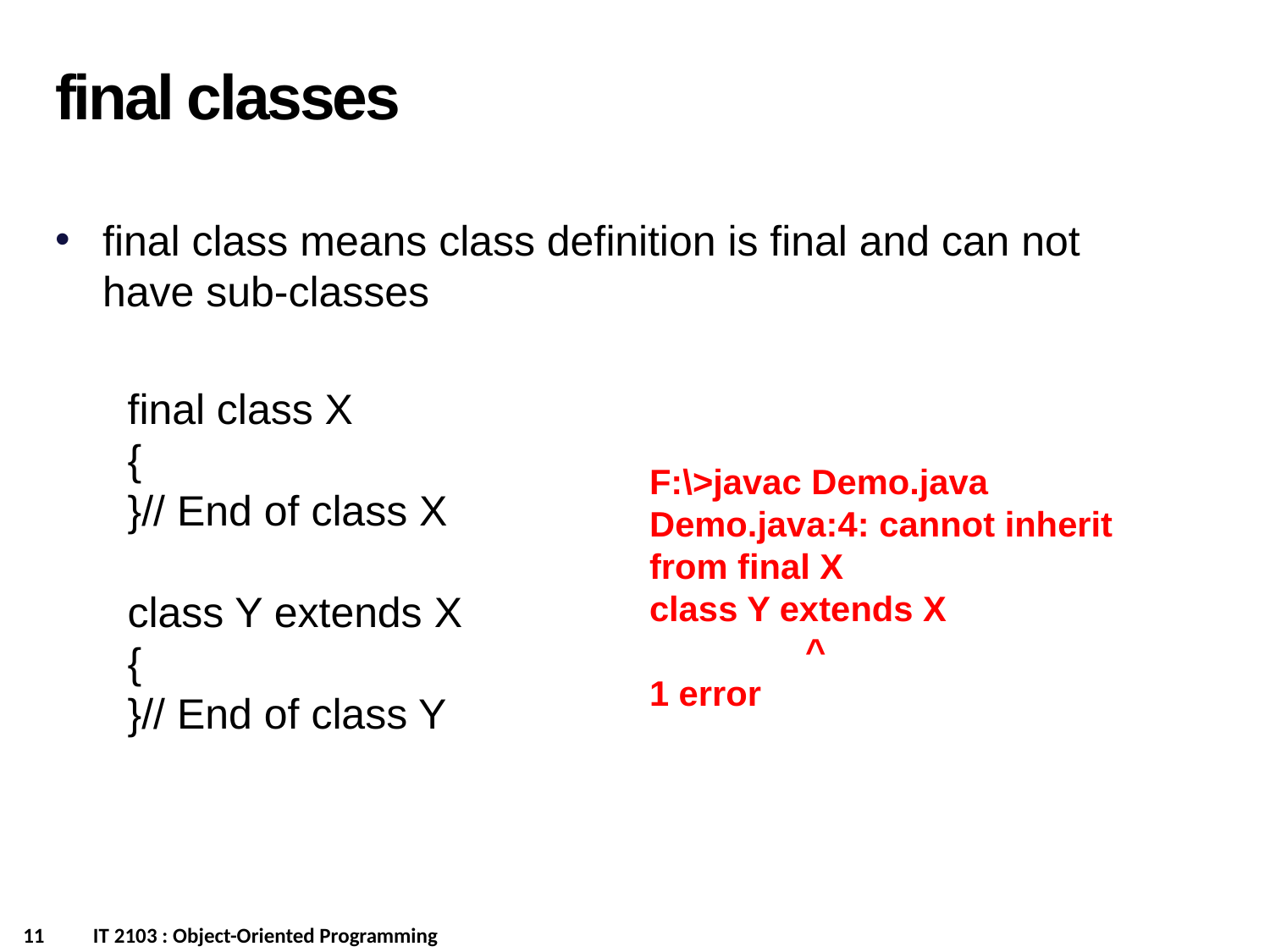

final classes
final class means class definition is final and can not have sub-classes
final class X
{
}// End of class X

class Y extends X
{
}// End of class Y

F:\>javac Demo.java
Demo.java:4: cannot inherit from final X
class Y extends X
                ^
1 error